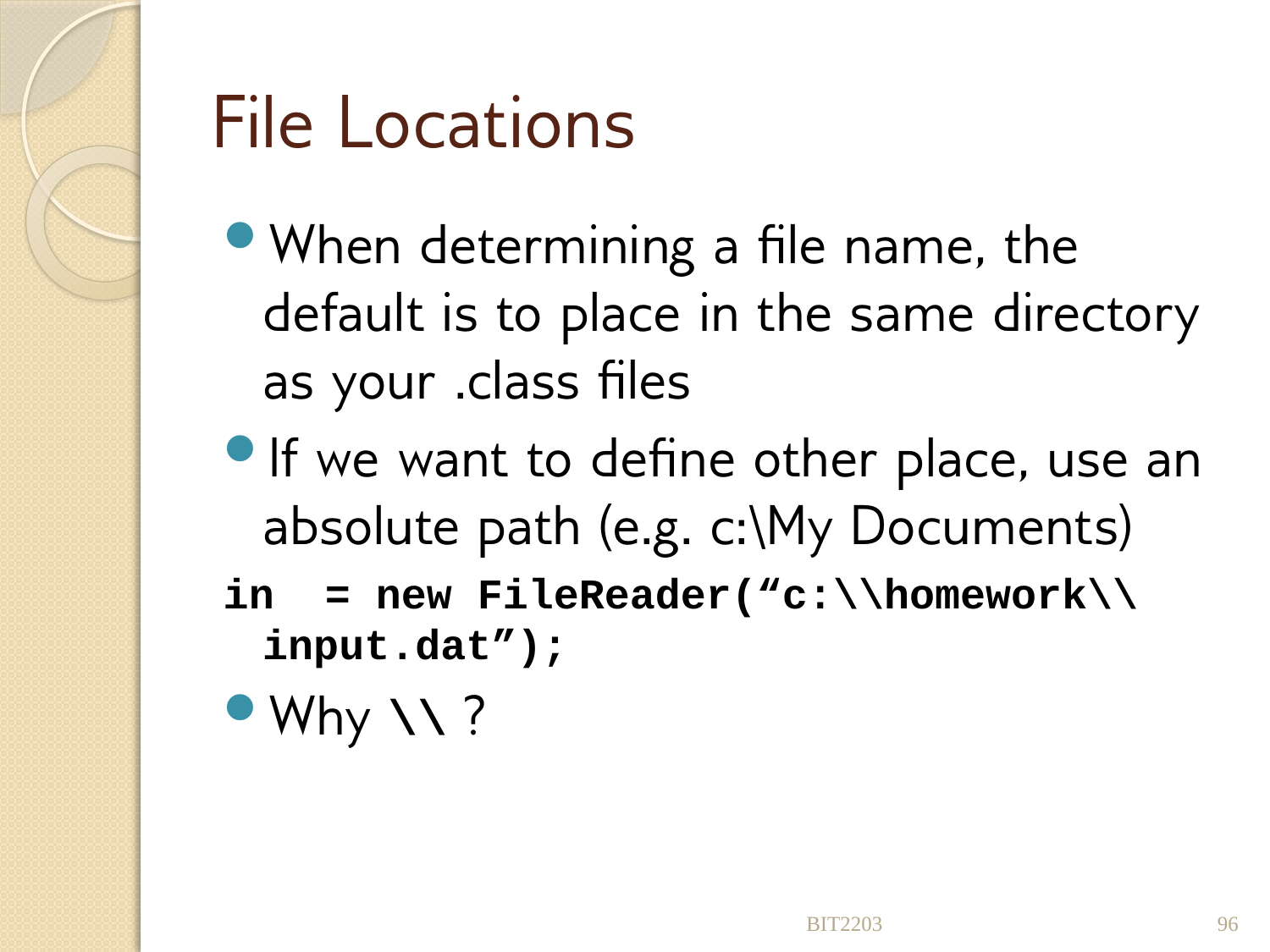

# File Locations
When determining a file name, the default is to place in the same directory as your .class files
If we want to define other place, use an absolute path (e.g. c:\My Documents)
in  = new FileReader(“c:\\homework\\input.dat”);
Why \\ ?
BIT2203
96